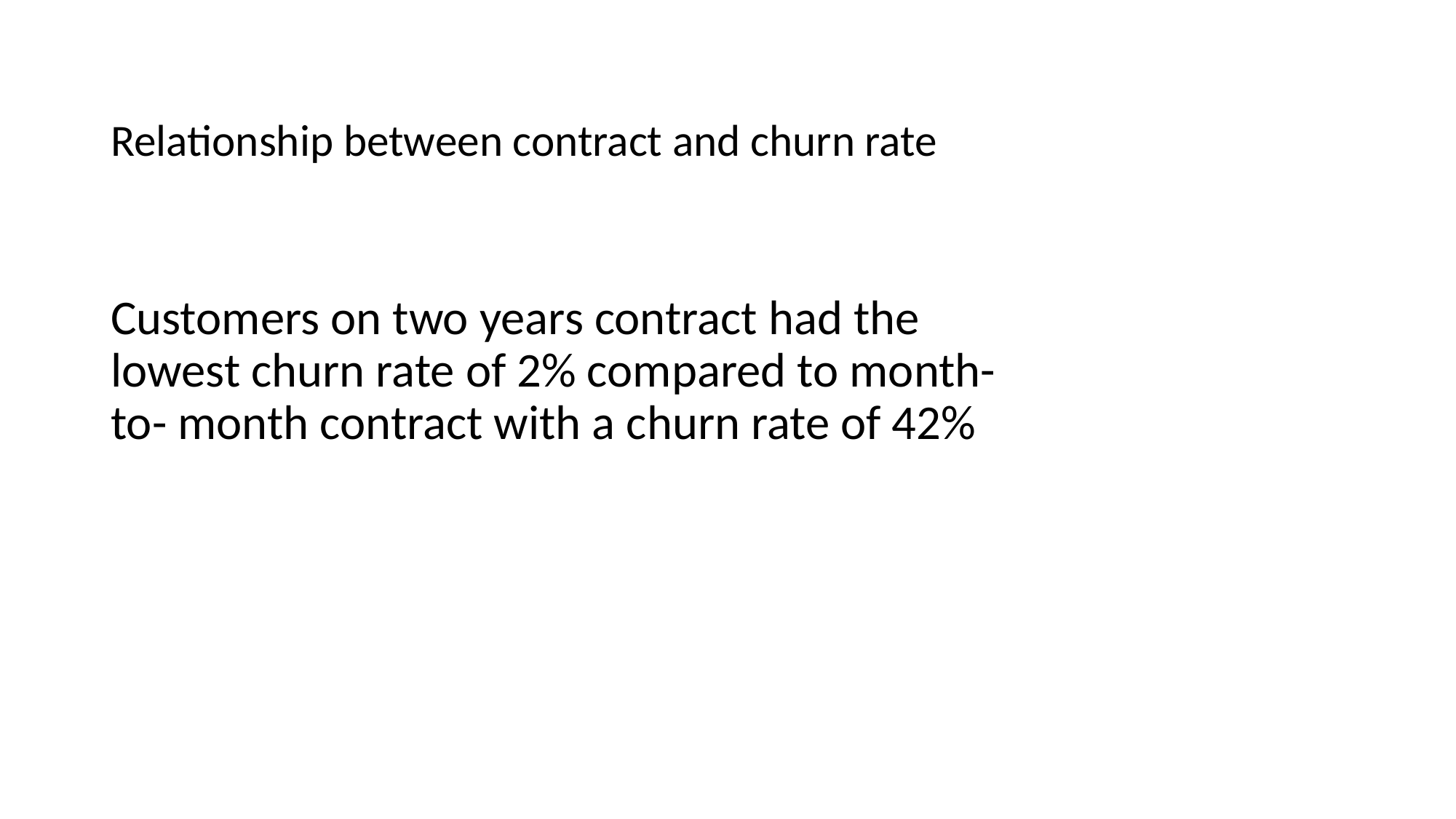

# Relationship between contract and churn rate
Customers on two years contract had the lowest churn rate of 2% compared to month-to- month contract with a churn rate of 42%